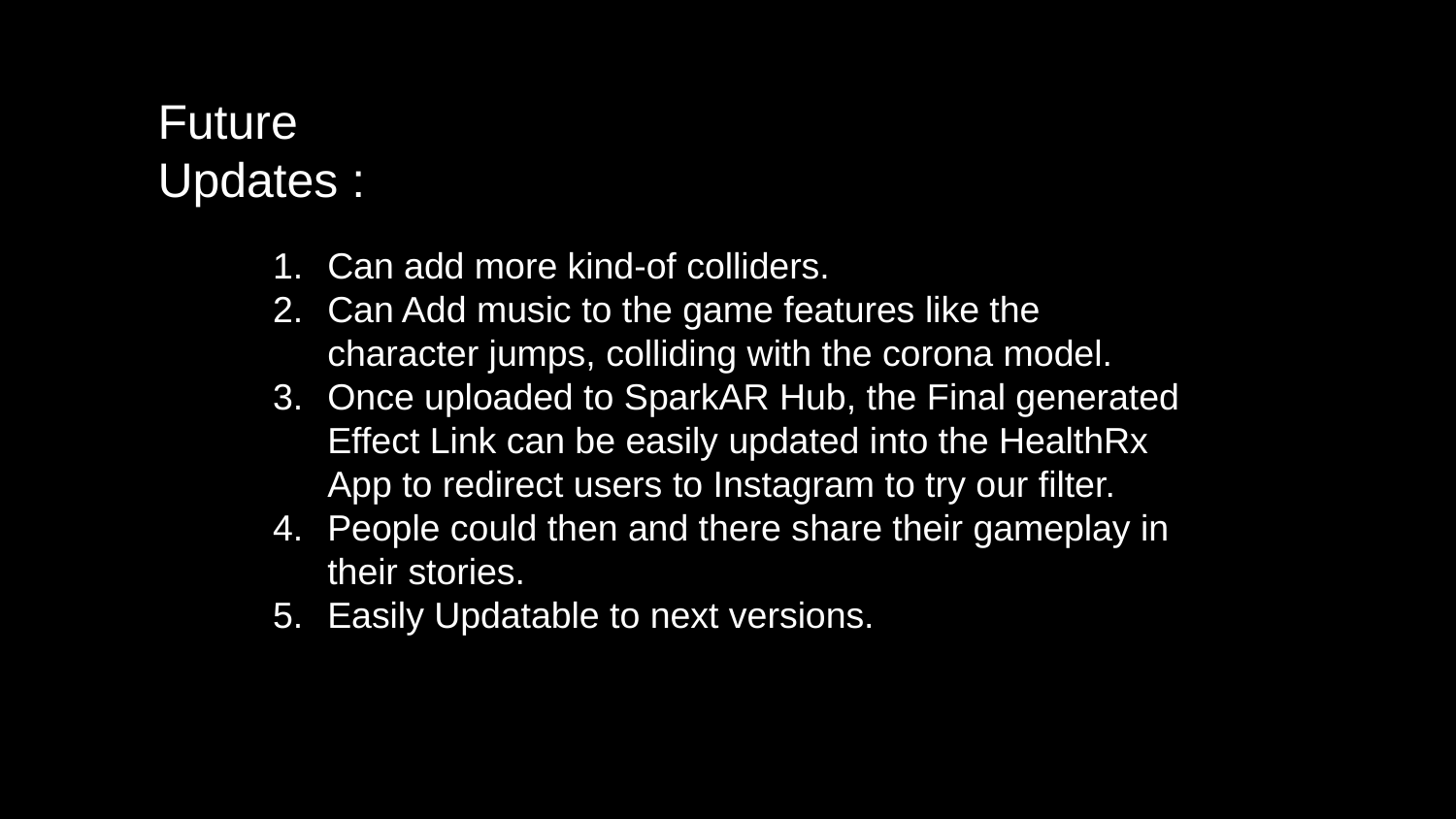

Future Updates :
Can add more kind-of colliders.
Can Add music to the game features like the character jumps, colliding with the corona model.
Once uploaded to SparkAR Hub, the Final generated Effect Link can be easily updated into the HealthRx App to redirect users to Instagram to try our filter.
People could then and there share their gameplay in their stories.
Easily Updatable to next versions.